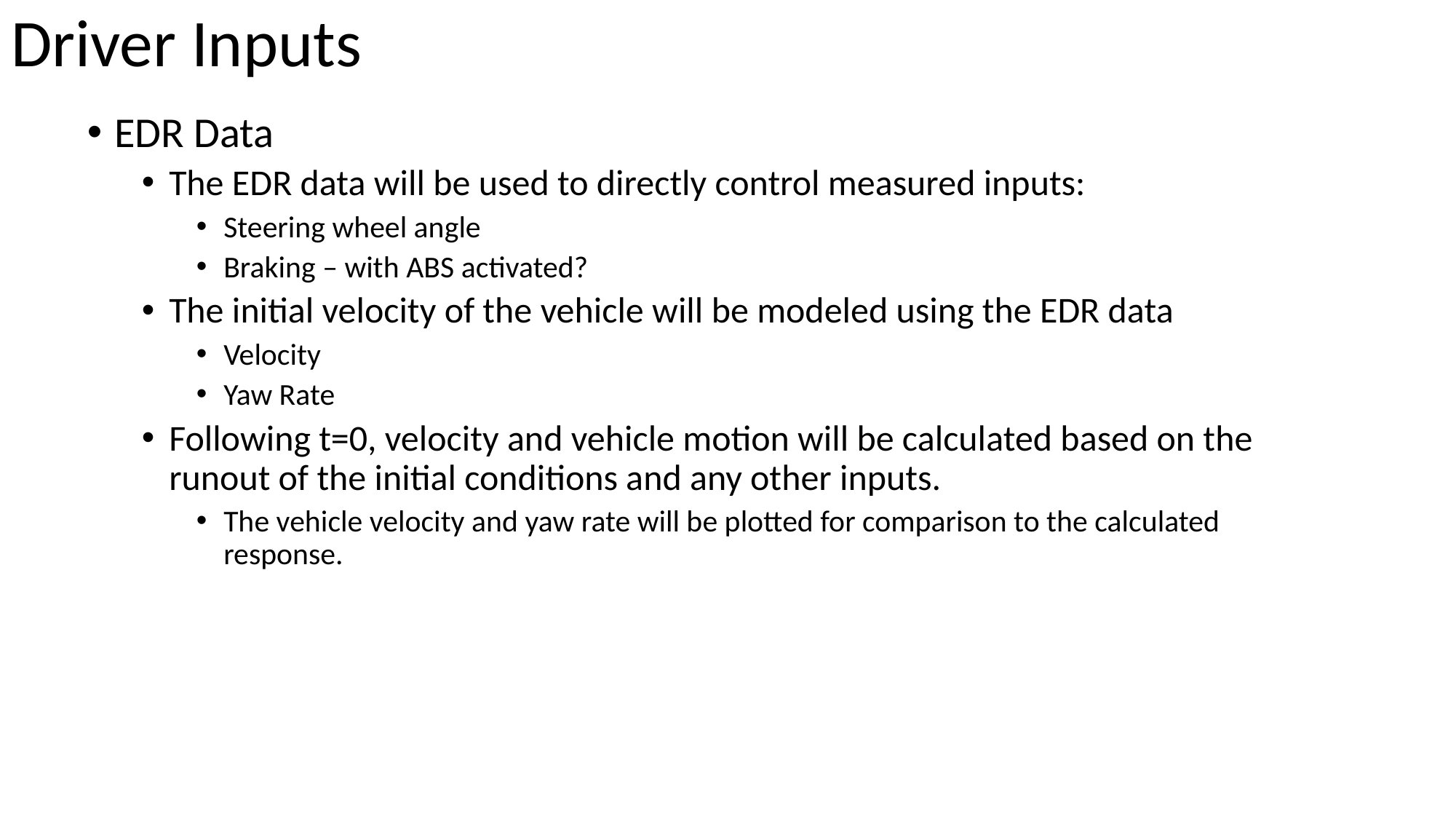

# Driver Inputs
EDR Data
The EDR data will be used to directly control measured inputs:
Steering wheel angle
Braking – with ABS activated?
The initial velocity of the vehicle will be modeled using the EDR data
Velocity
Yaw Rate
Following t=0, velocity and vehicle motion will be calculated based on the runout of the initial conditions and any other inputs.
The vehicle velocity and yaw rate will be plotted for comparison to the calculated response.